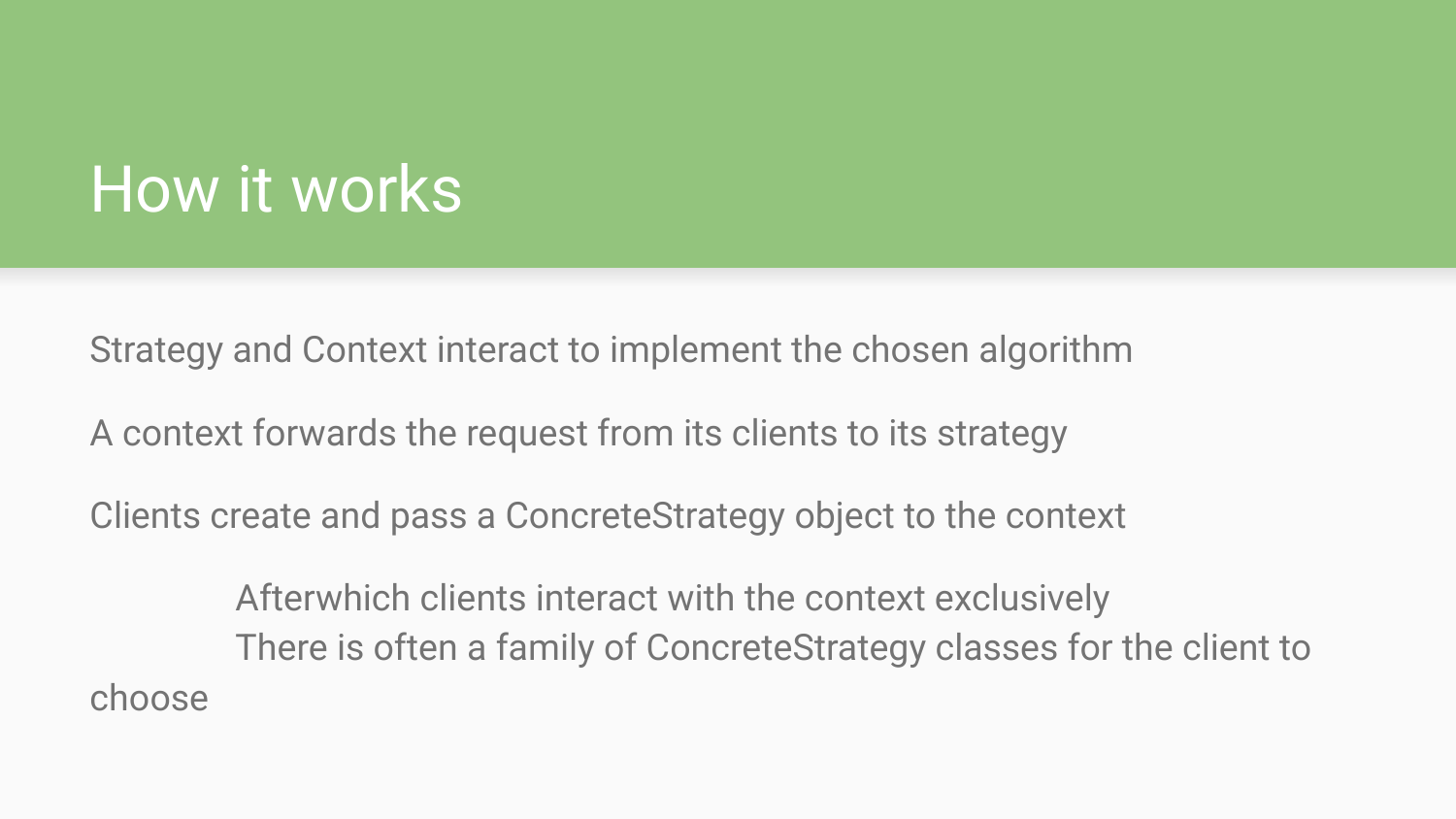

# How it works
Strategy and Context interact to implement the chosen algorithm
A context forwards the request from its clients to its strategy
Clients create and pass a ConcreteStrategy object to the context
	Afterwhich clients interact with the context exclusively
	There is often a family of ConcreteStrategy classes for the client to choose